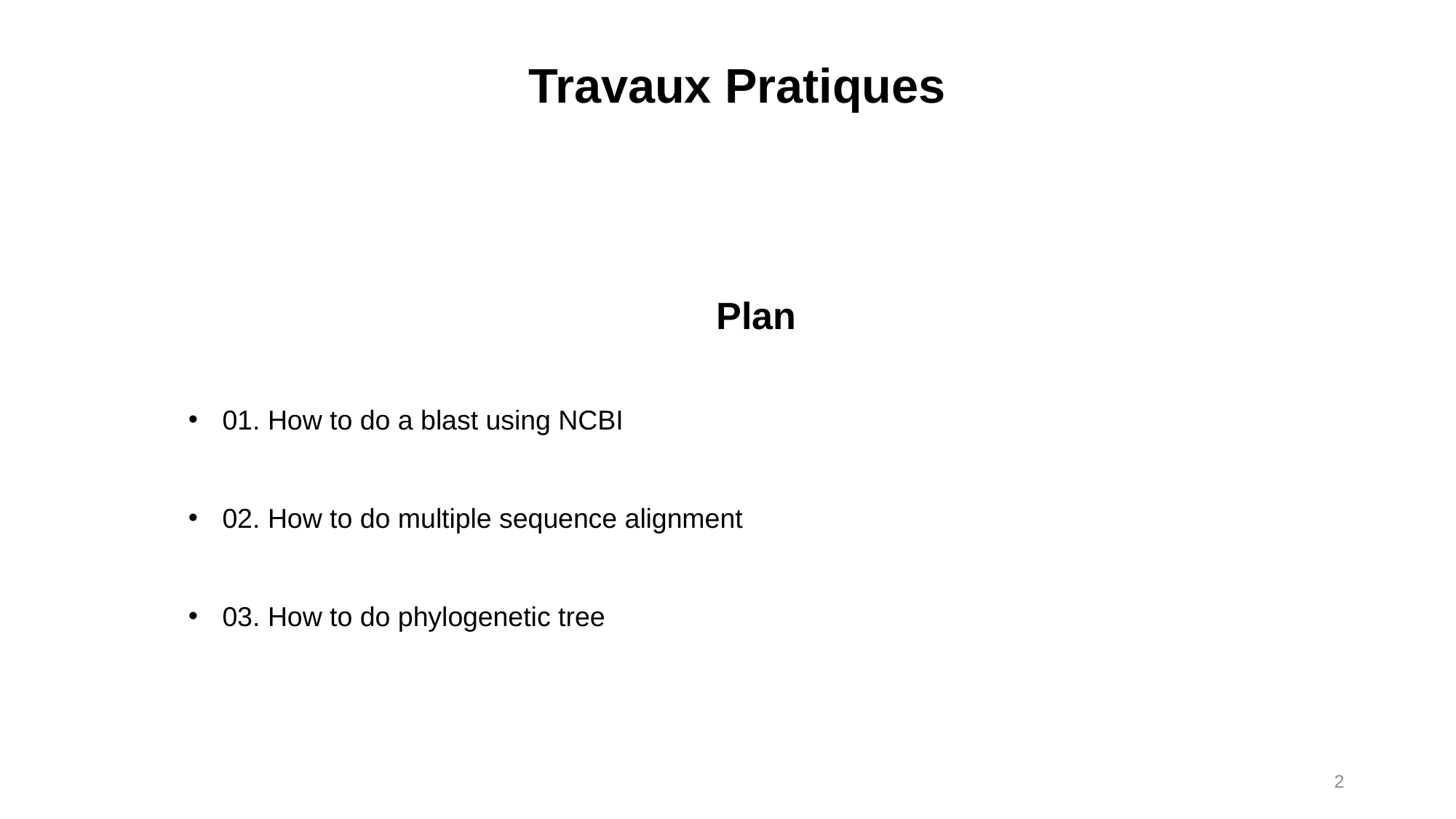

Travaux Pratiques
Plan
01. How to do a blast using NCBI
02. How to do multiple sequence alignment
03. How to do phylogenetic tree
2